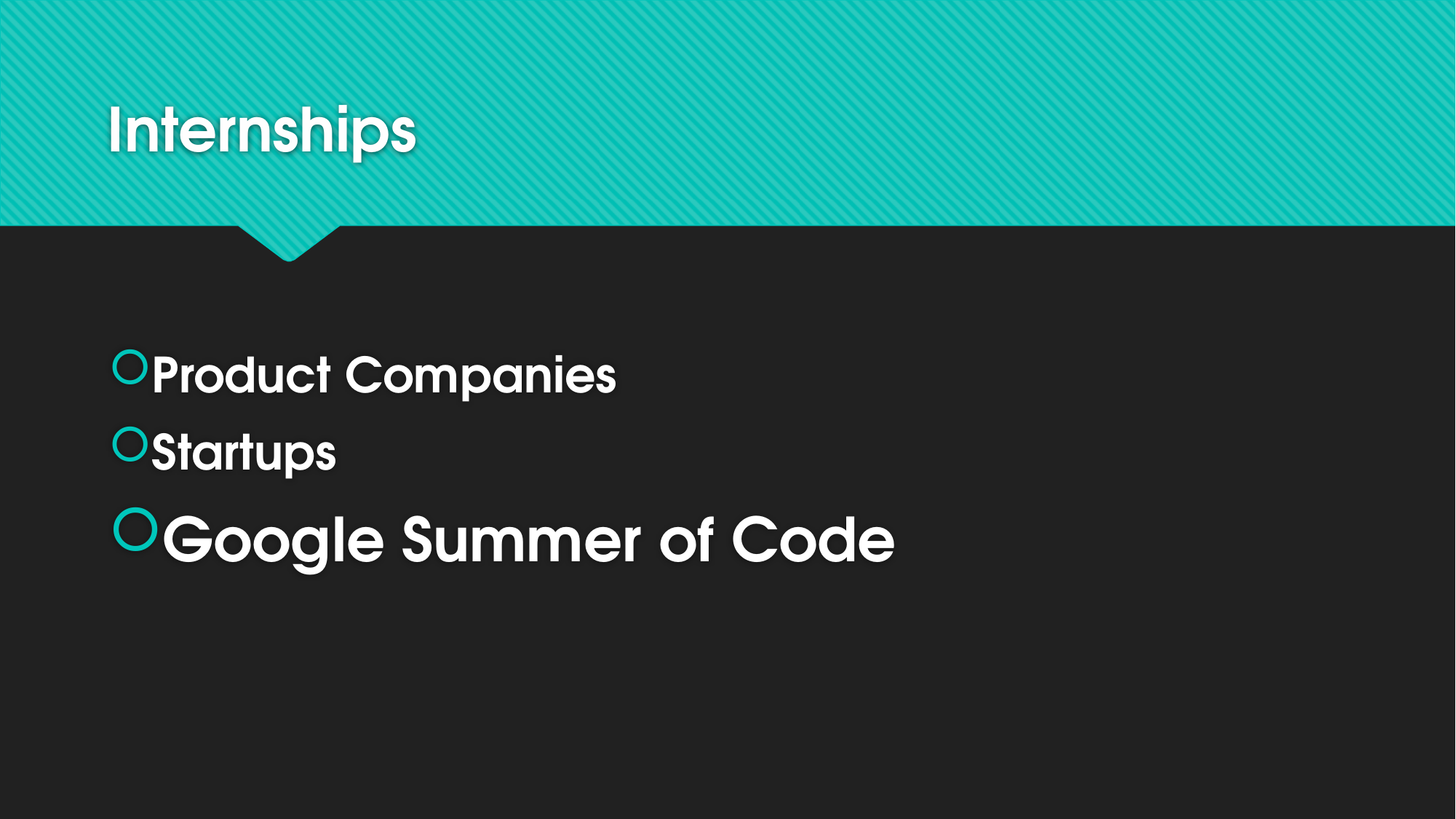

# Internships
Product Companies
Startups
Google Summer of Code